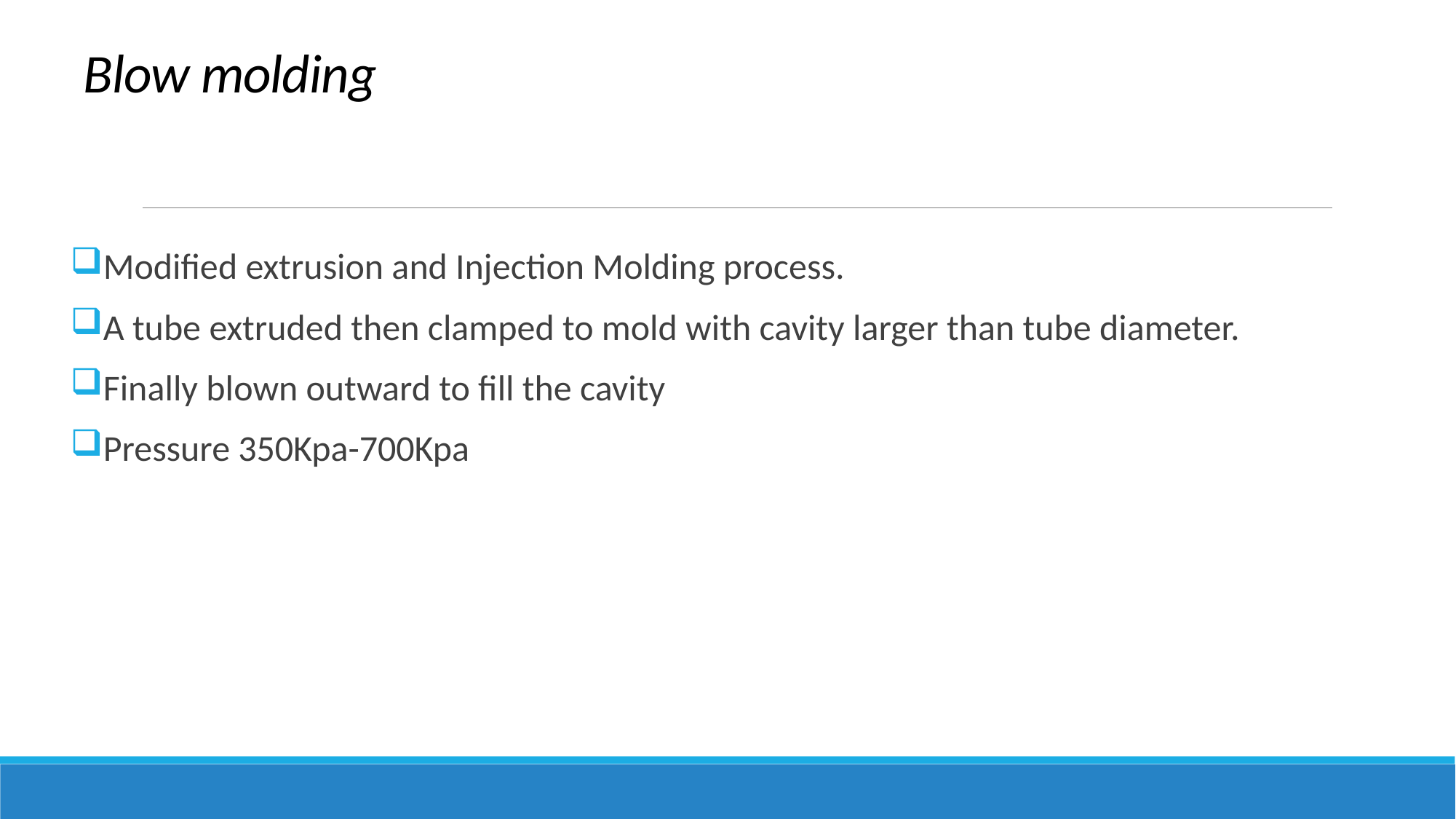

# Blow molding
Modified extrusion and Injection Molding process.
A tube extruded then clamped to mold with cavity larger than tube diameter.
Finally blown outward to fill the cavity
Pressure 350Kpa-700Kpa